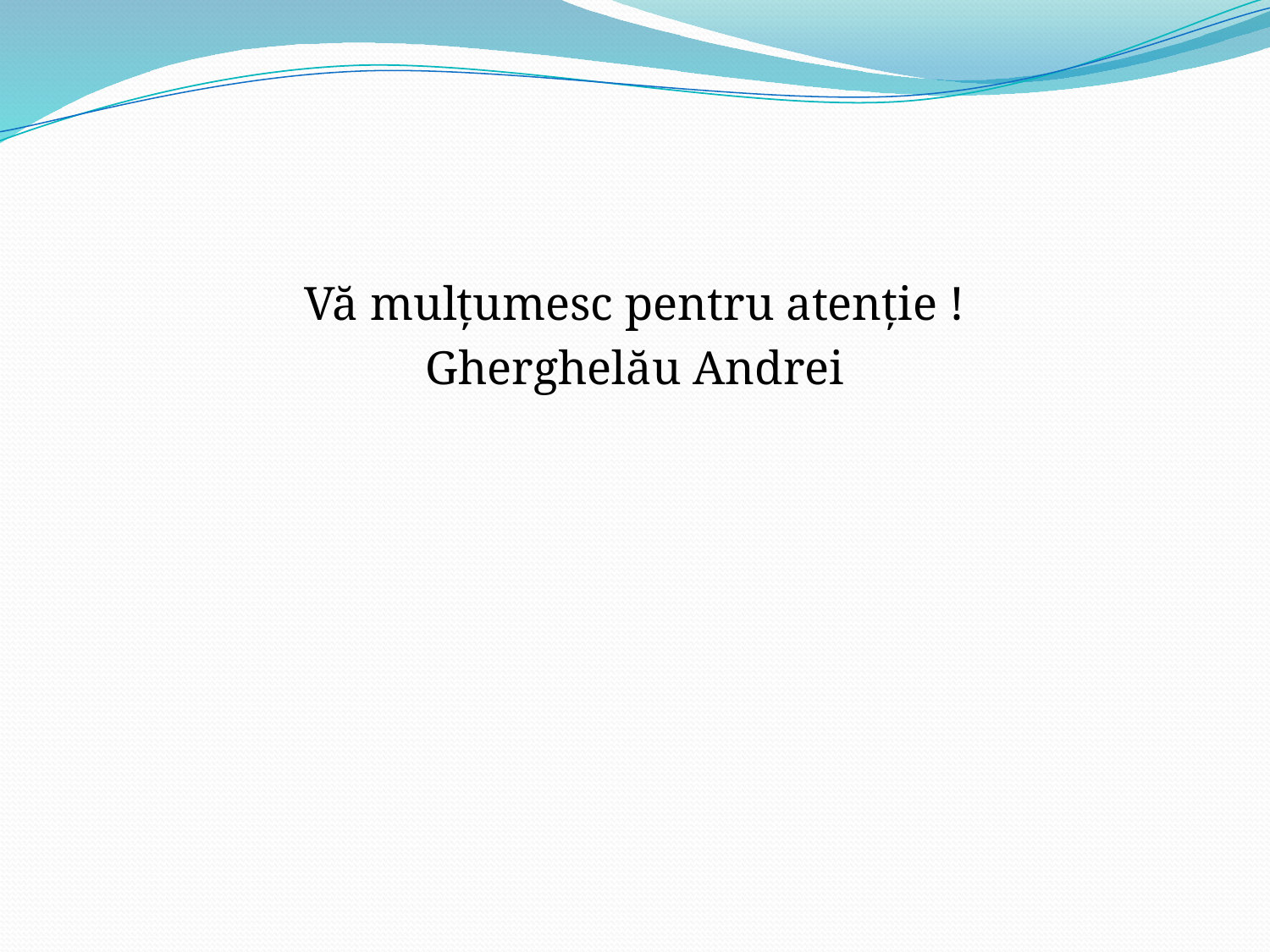

#
Vă mulțumesc pentru atenție !
Gherghelău Andrei